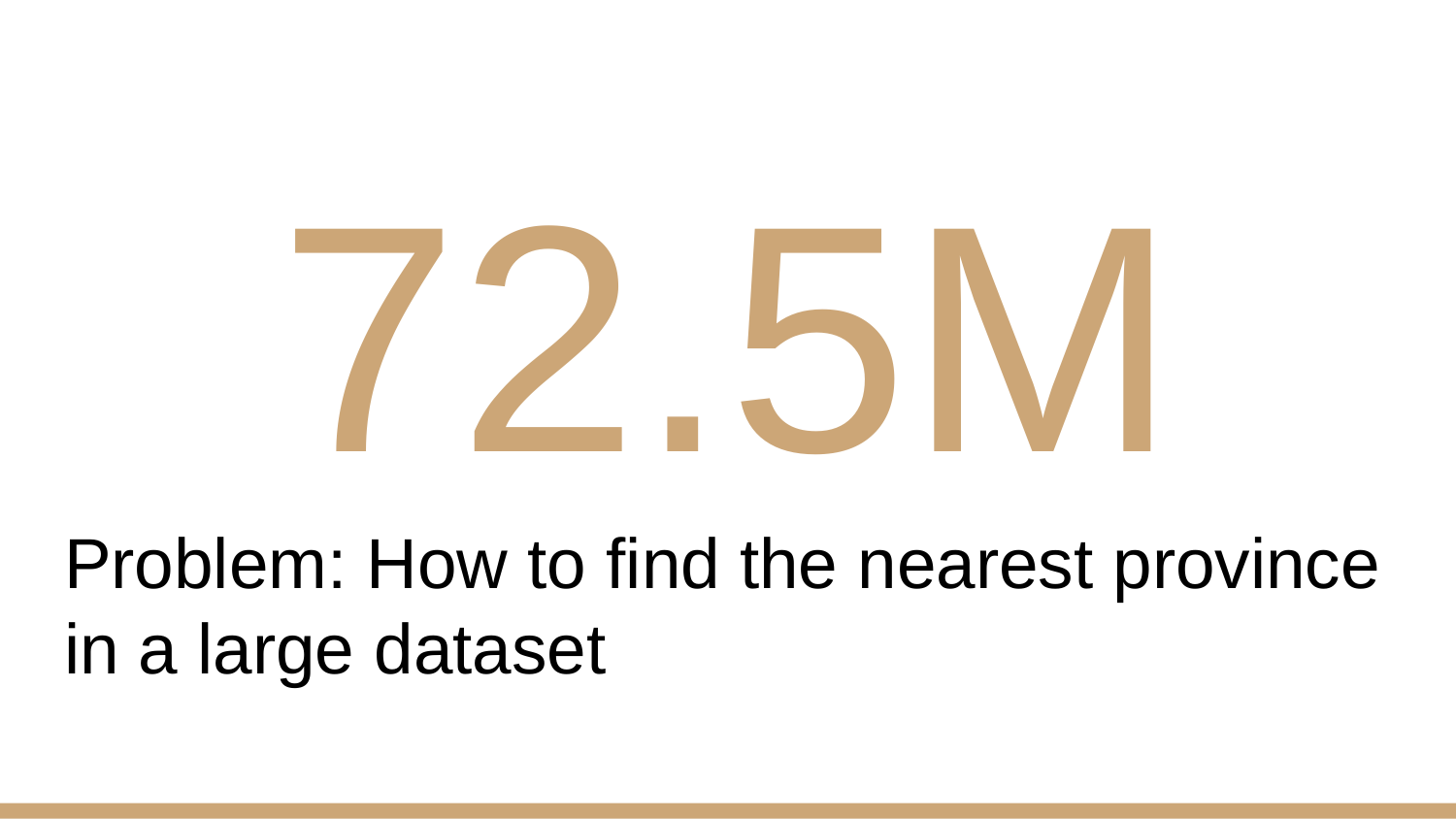

# 72.5M
Problem: How to find the nearest province in a large dataset